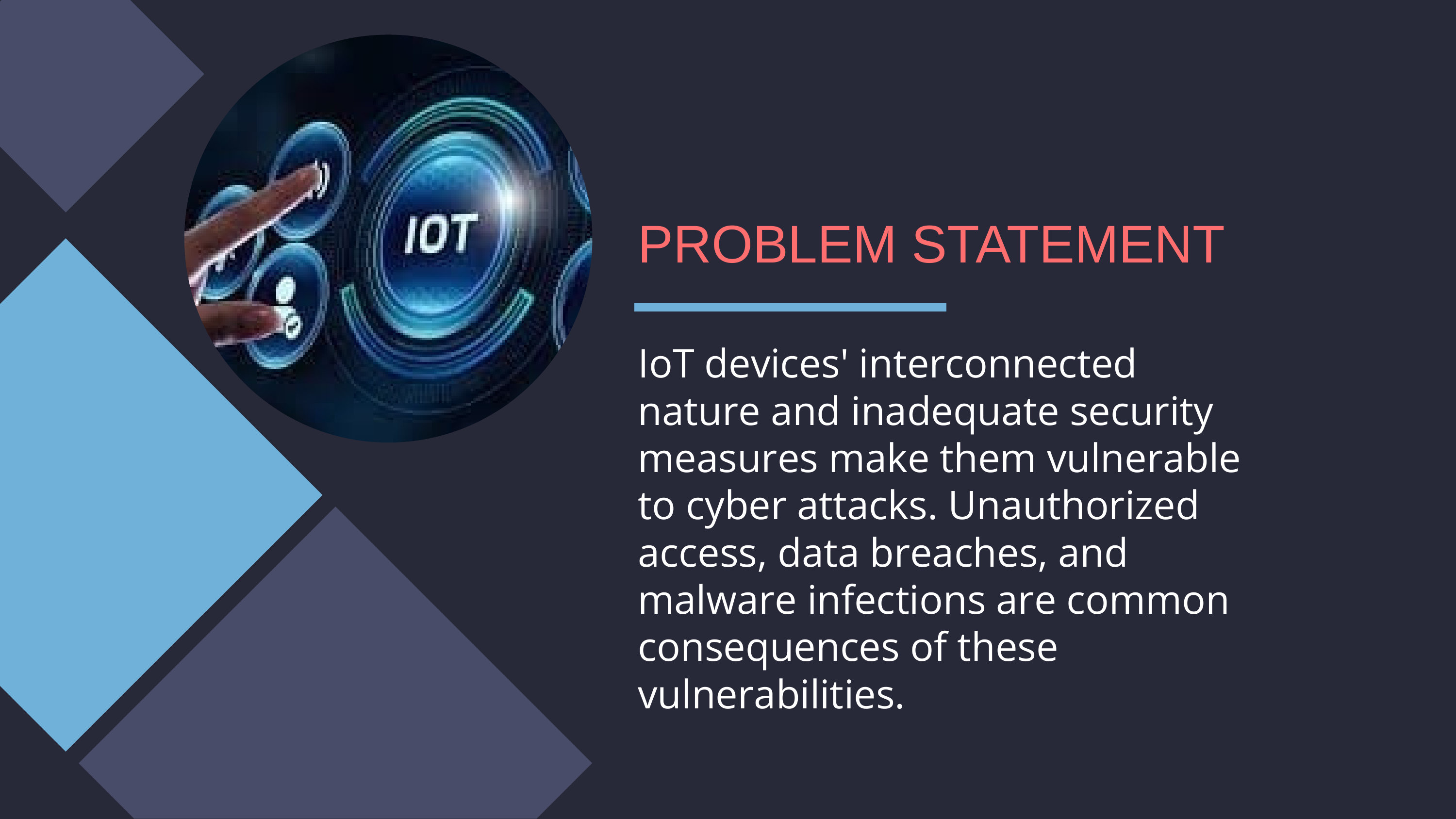

PROBLEM STATEMENT
IoT devices' interconnected nature and inadequate security measures make them vulnerable to cyber attacks. Unauthorized access, data breaches, and malware infections are common consequences of these vulnerabilities.